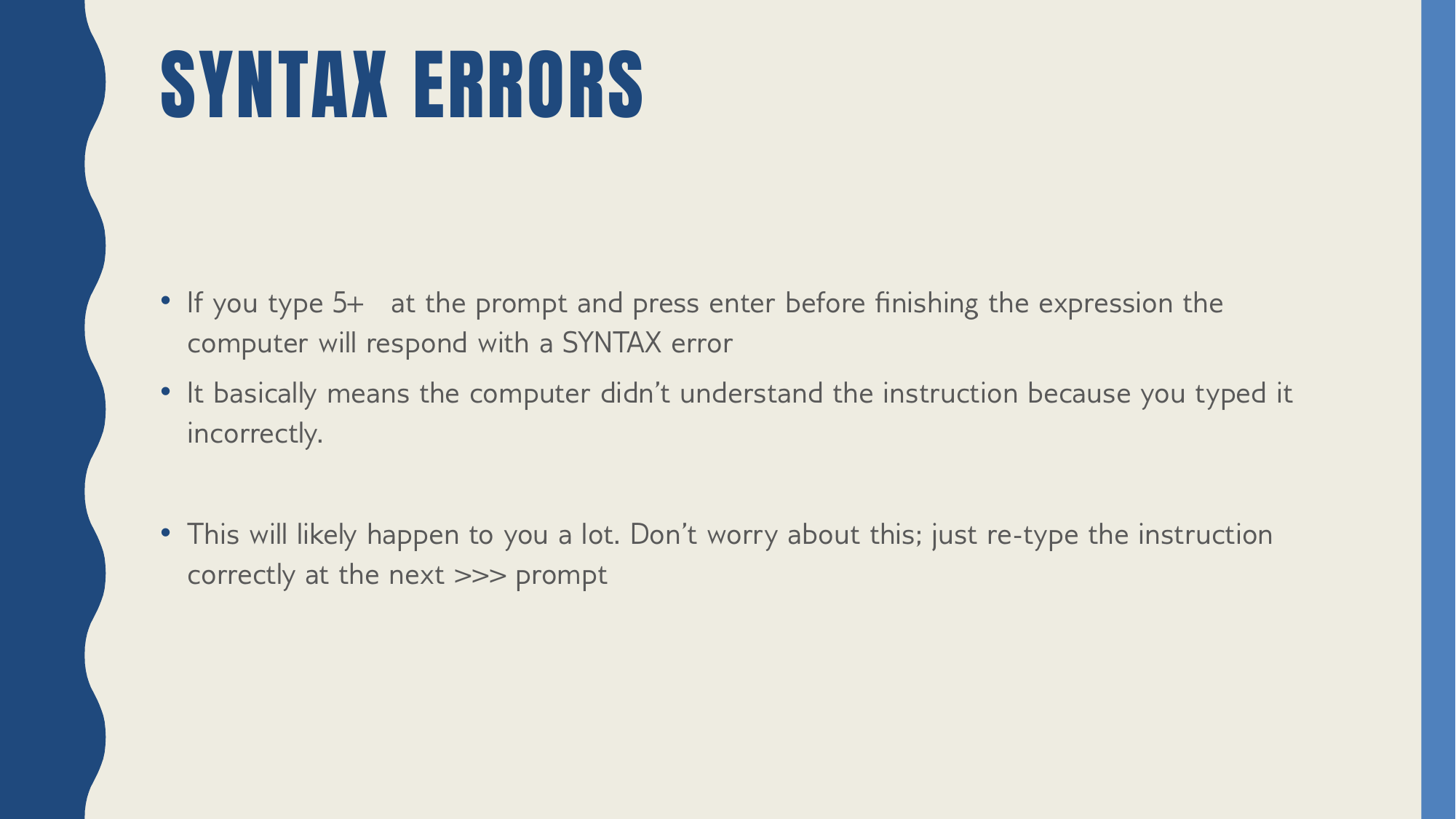

# Syntax errors
If you type 5+   at the prompt and press enter before finishing the expression the computer will respond with a SYNTAX error
It basically means the computer didn’t understand the instruction because you typed it incorrectly.

This will likely happen to you a lot. Don’t worry about this; just re-type the instruction correctly at the next >>> prompt